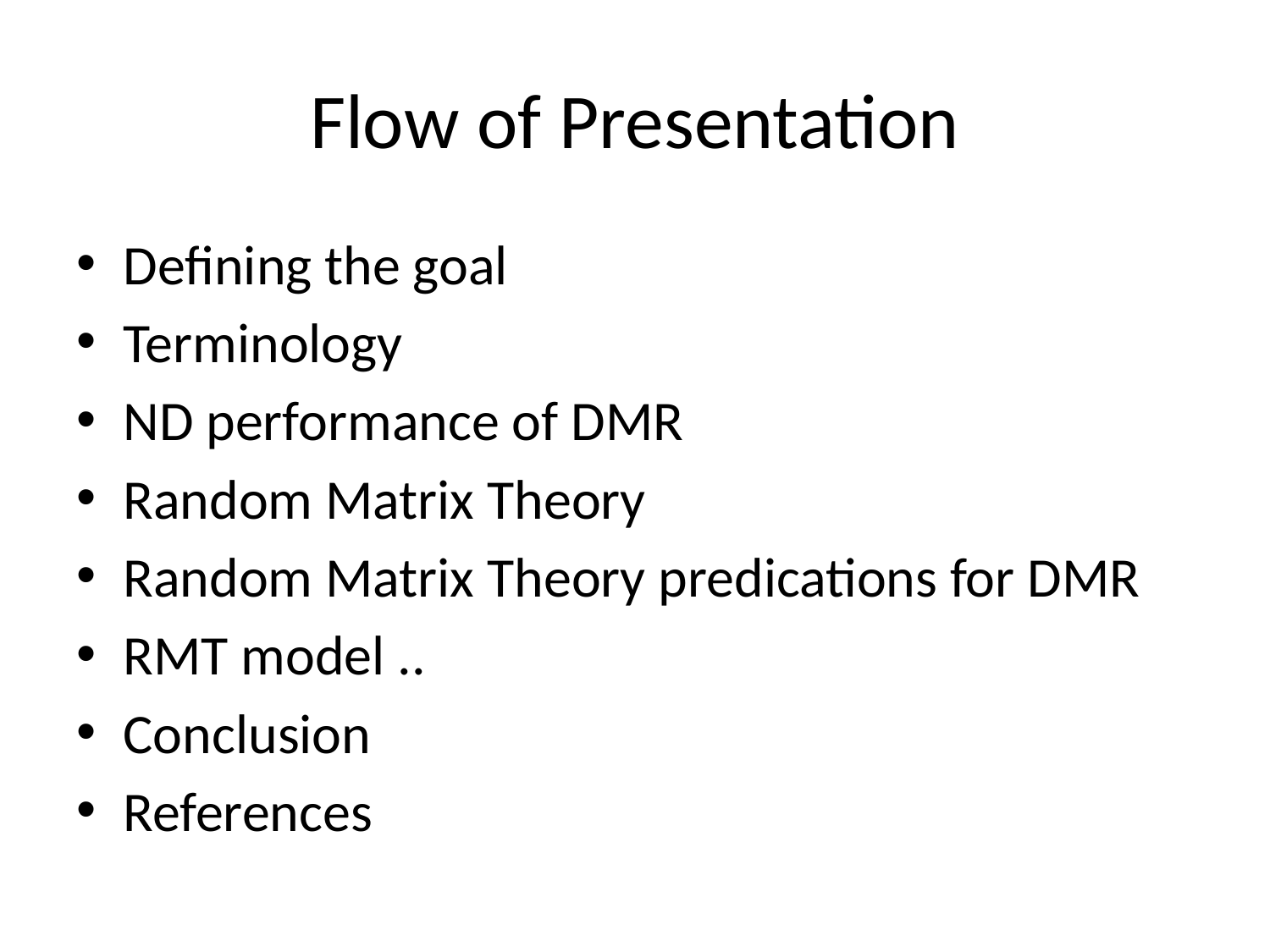

# Flow of Presentation
Defining the goal
Terminology
ND performance of DMR
Random Matrix Theory
Random Matrix Theory predications for DMR
RMT model ..
Conclusion
References